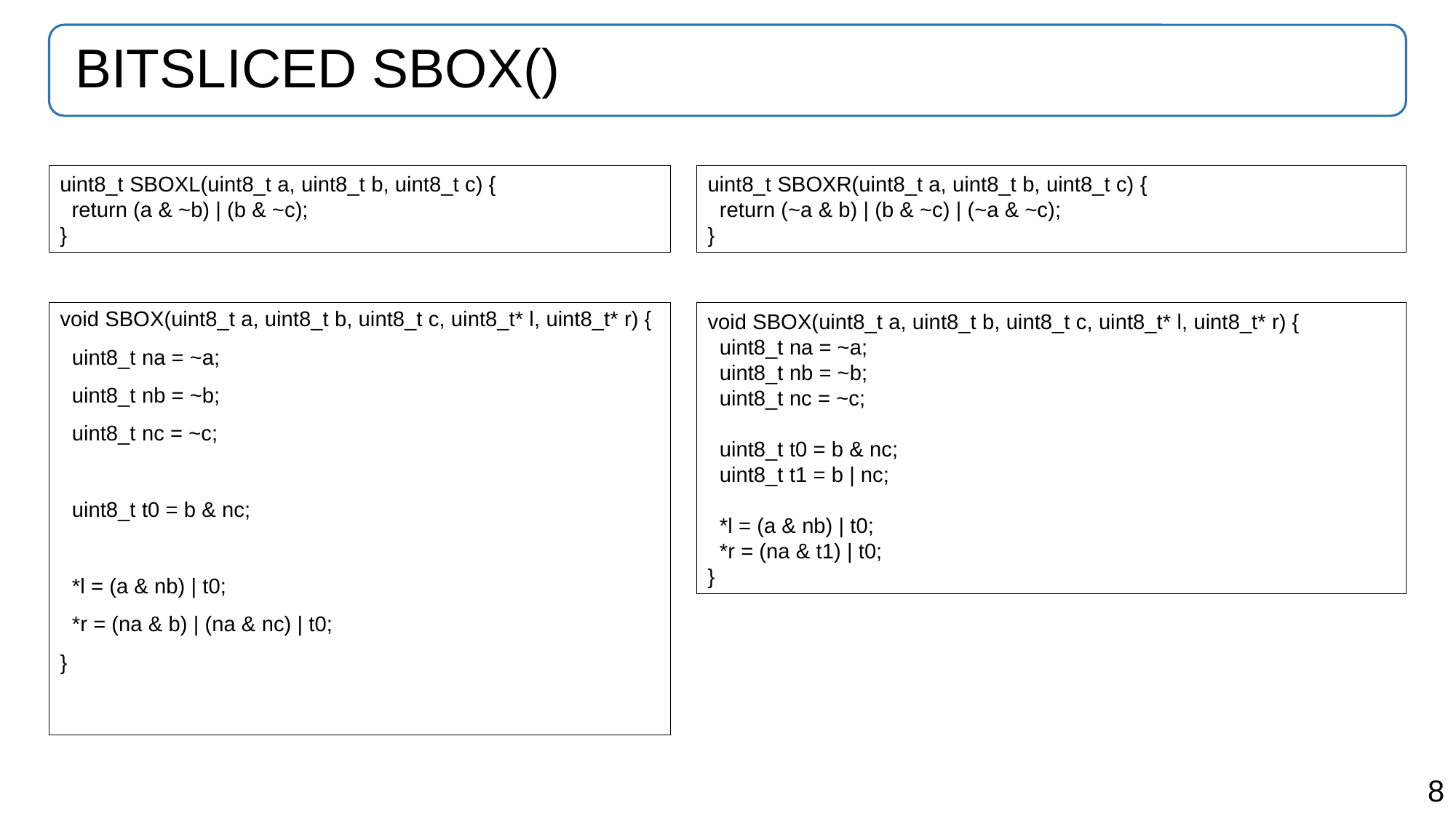

# BITSLICED SBOX()
uint8_t SBOXL(uint8_t a, uint8_t b, uint8_t c) {
  return (a & ~b) | (b & ~c);
}
uint8_t SBOXR(uint8_t a, uint8_t b, uint8_t c) {
  return (~a & b) | (b & ~c) | (~a & ~c);
}
void SBOX(uint8_t a, uint8_t b, uint8_t c, uint8_t* l, uint8_t* r) {
  uint8_t na = ~a;
  uint8_t nb = ~b;
  uint8_t nc = ~c;

  uint8_t t0 = b & nc;

  *l = (a & nb) | t0;
  *r = (na & b) | (na & nc) | t0;
}
void SBOX(uint8_t a, uint8_t b, uint8_t c, uint8_t* l, uint8_t* r) {
  uint8_t na = ~a;
  uint8_t nb = ~b;
  uint8_t nc = ~c;

  uint8_t t0 = b & nc;
  uint8_t t1 = b | nc;

  *l = (a & nb) | t0;
  *r = (na & t1) | t0;
}